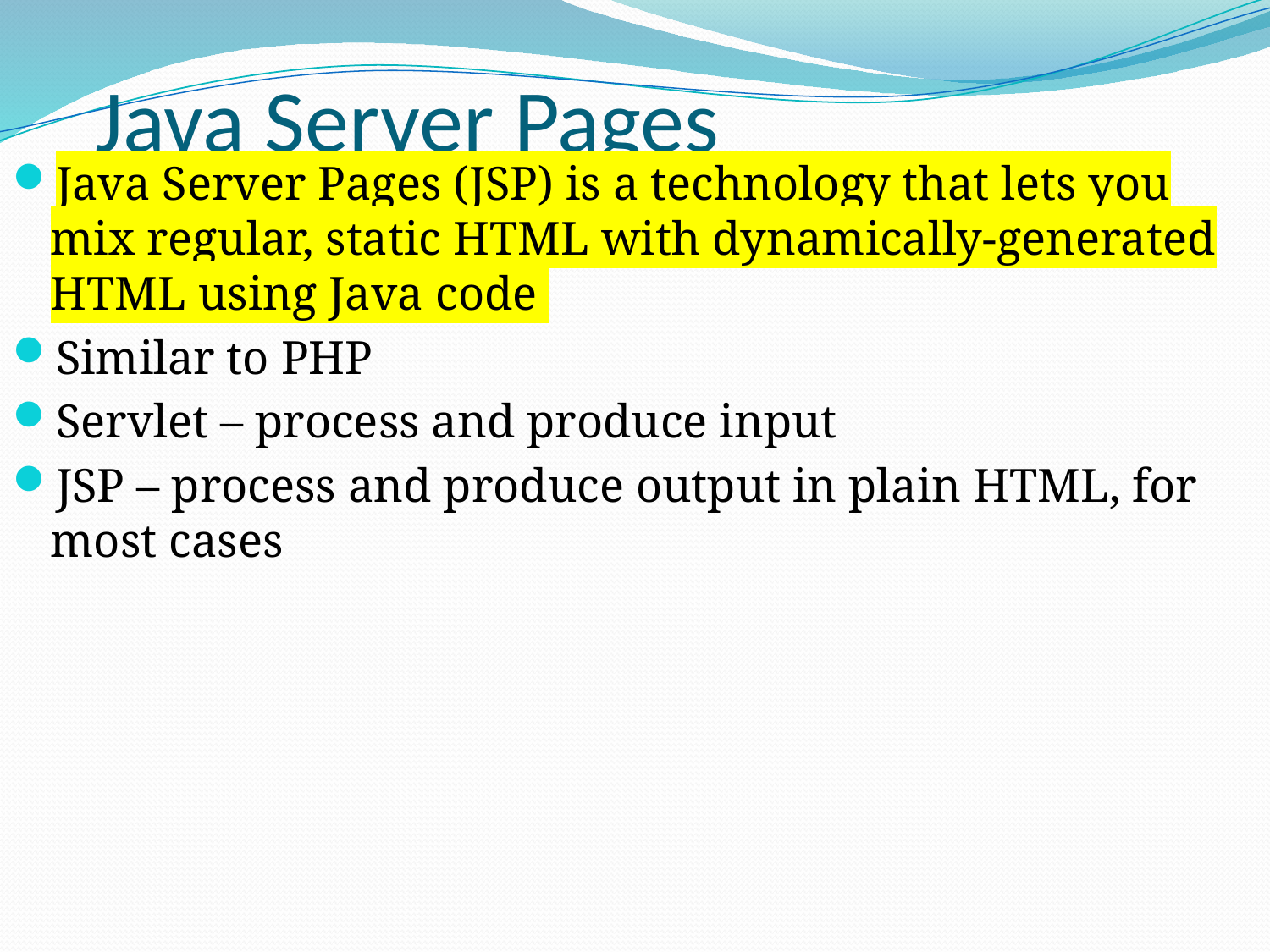

# Java Server Pages
Java Server Pages (JSP) is a technology that lets you mix regular, static HTML with dynamically-generated HTML using Java code
Similar to PHP
Servlet – process and produce input
JSP – process and produce output in plain HTML, for most cases